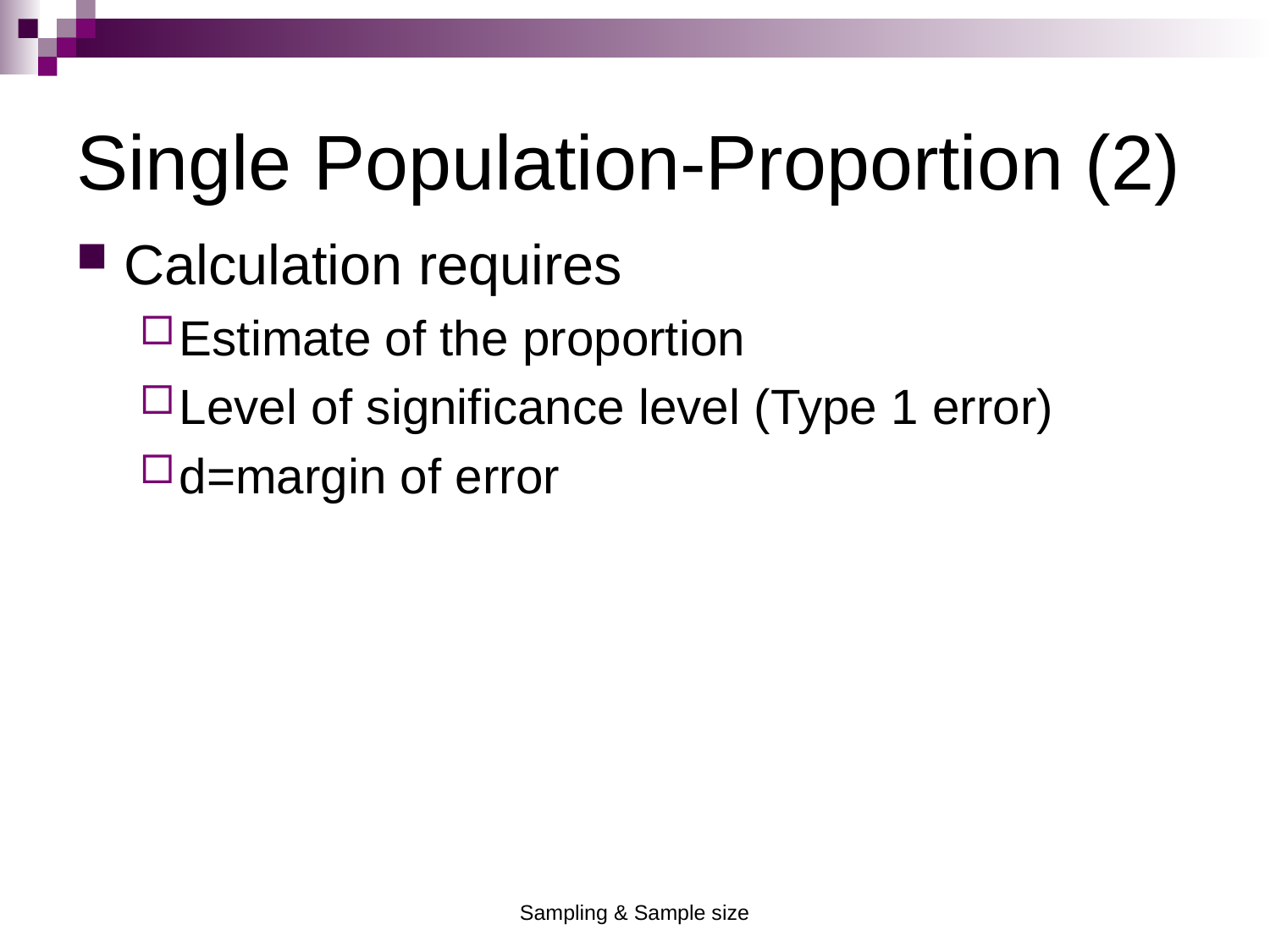

Single Population-Proportion (2)

Calculation requires
Estimate of the proportion
Level of significance level (Type 1 error)
d=margin of error
Sampling & Sample size